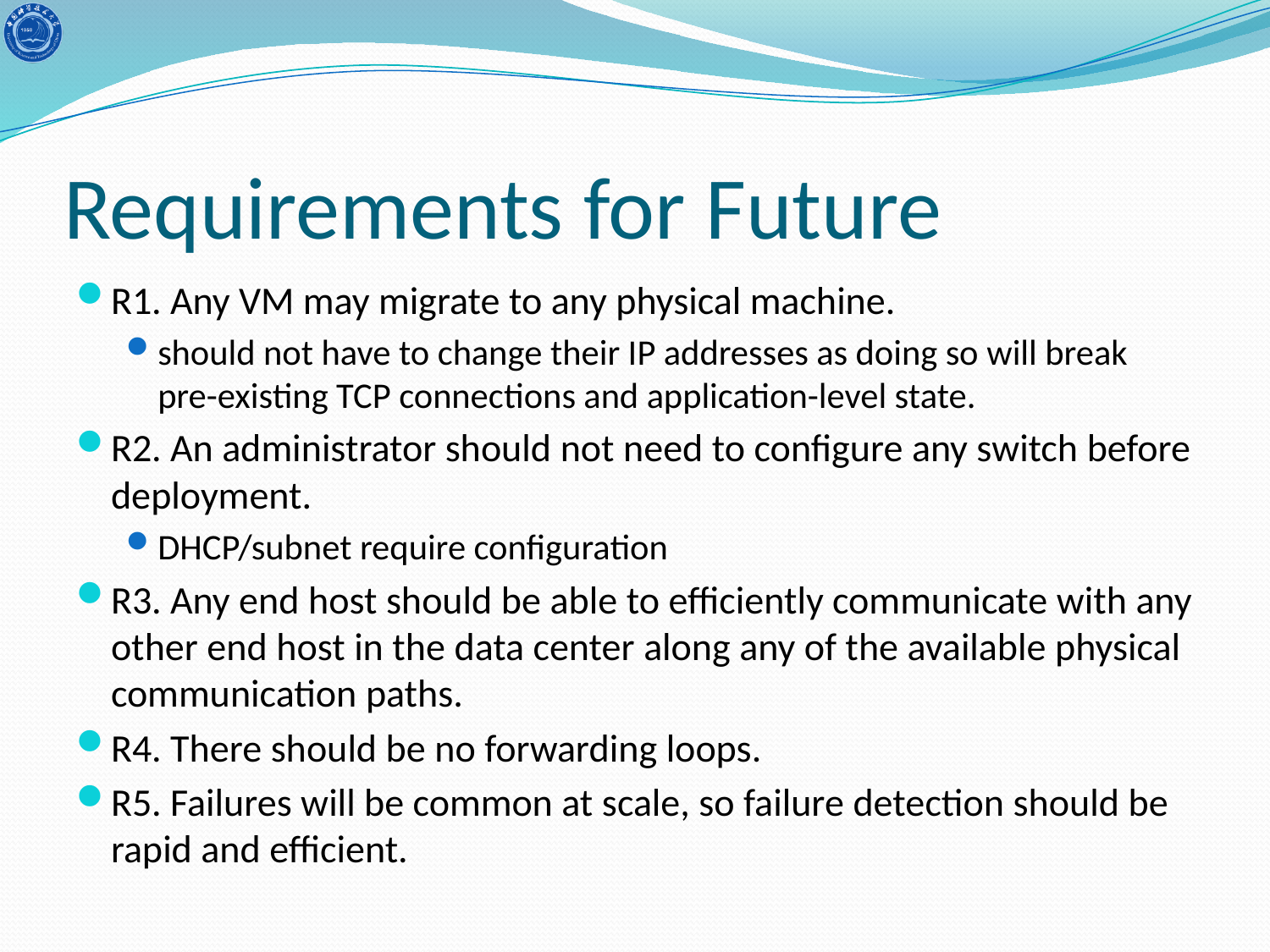

# Requirements for Future
R1. Any VM may migrate to any physical machine.
should not have to change their IP addresses as doing so will break pre-existing TCP connections and application-level state.
R2. An administrator should not need to configure any switch before deployment.
DHCP/subnet require configuration
R3. Any end host should be able to efficiently communicate with any other end host in the data center along any of the available physical communication paths.
R4. There should be no forwarding loops.
R5. Failures will be common at scale, so failure detection should be rapid and efficient.